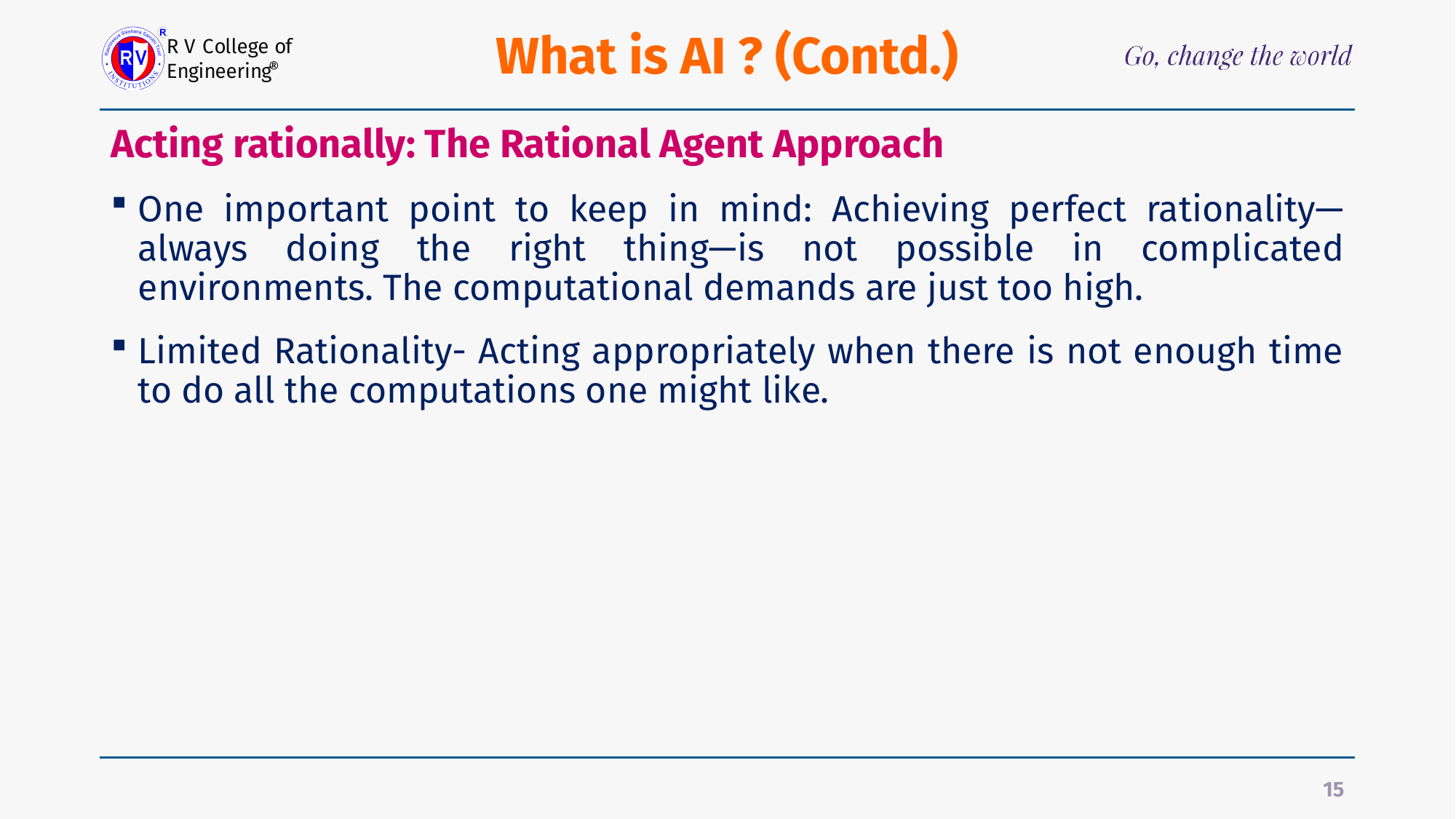

# What is AI ? (Contd.)
Acting rationally: The Rational Agent Approach
One important point to keep in mind: Achieving perfect rationality—always doing the right thing—is not possible in complicated environments. The computational demands are just too high.
Limited Rationality- Acting appropriately when there is not enough time to do all the computations one might like.
15